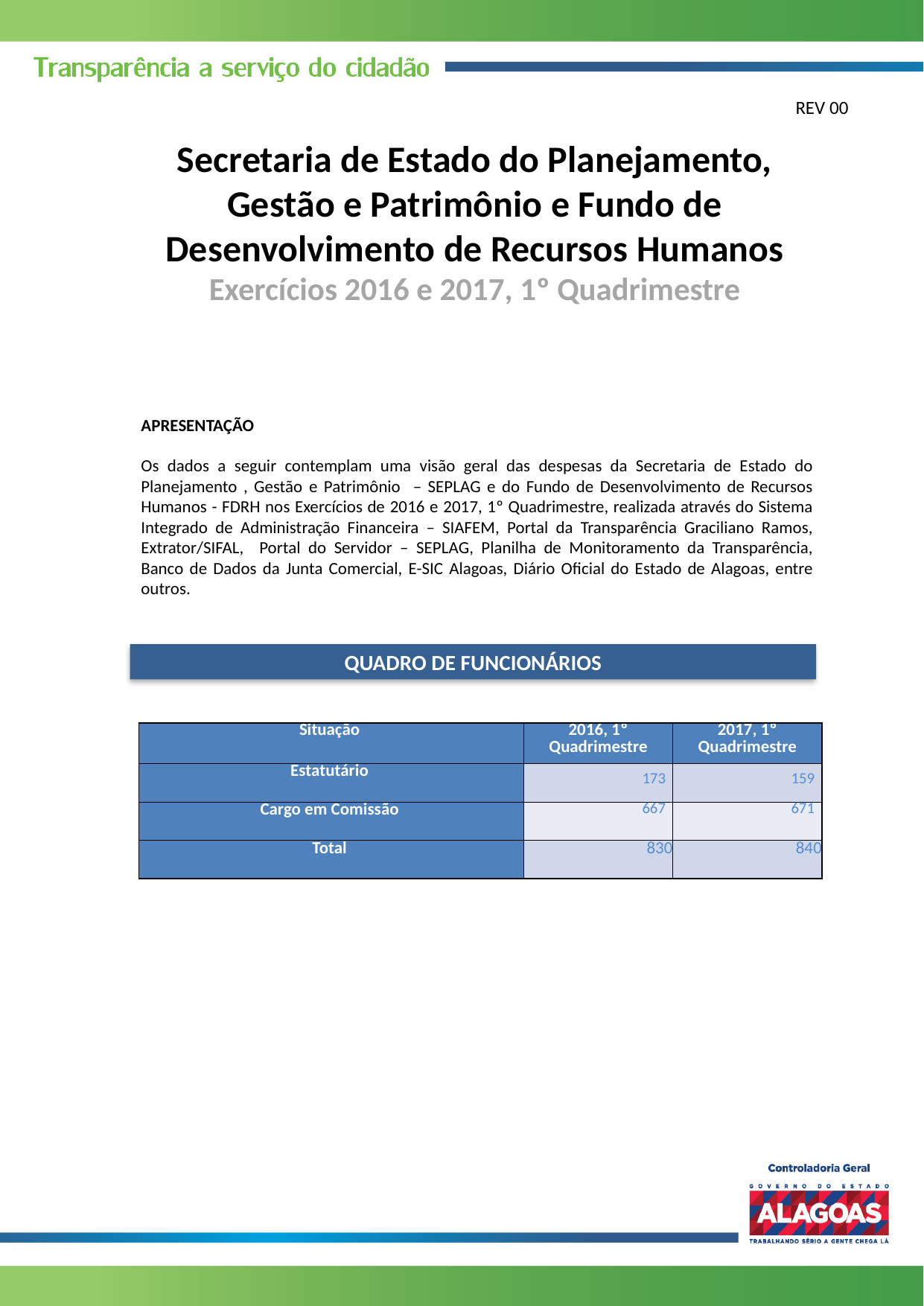

REV 00
Secretaria de Estado do Planejamento, Gestão e Patrimônio e Fundo de Desenvolvimento de Recursos Humanos
Exercícios 2016 e 2017, 1º Quadrimestre

APRESENTAÇÃO

Os dados a seguir contemplam uma visão geral das despesas da Secretaria de Estado do Planejamento , Gestão e Patrimônio  – SEPLAG e do Fundo de Desenvolvimento de Recursos Humanos - FDRH nos Exercícios de 2016 e 2017, 1º Quadrimestre, realizada através do Sistema Integrado de Administração Financeira – SIAFEM, Portal da Transparência Graciliano Ramos, Extrator/SIFAL,  Portal do Servidor – SEPLAG, Planilha de Monitoramento da Transparência, Banco de Dados da Junta Comercial, E-SIC Alagoas, Diário Oficial do Estado de Alagoas, entre outros.
QUADRO DE FUNCIONÁRIOS
| Situação | 2016, 1º Quadrimestre | 2017, 1º Quadrimestre |
| --- | --- | --- |
| Estatutário | 173 | 159 |
| Cargo em Comissão | 667 | 671 |
| Total | 830 | 840 |